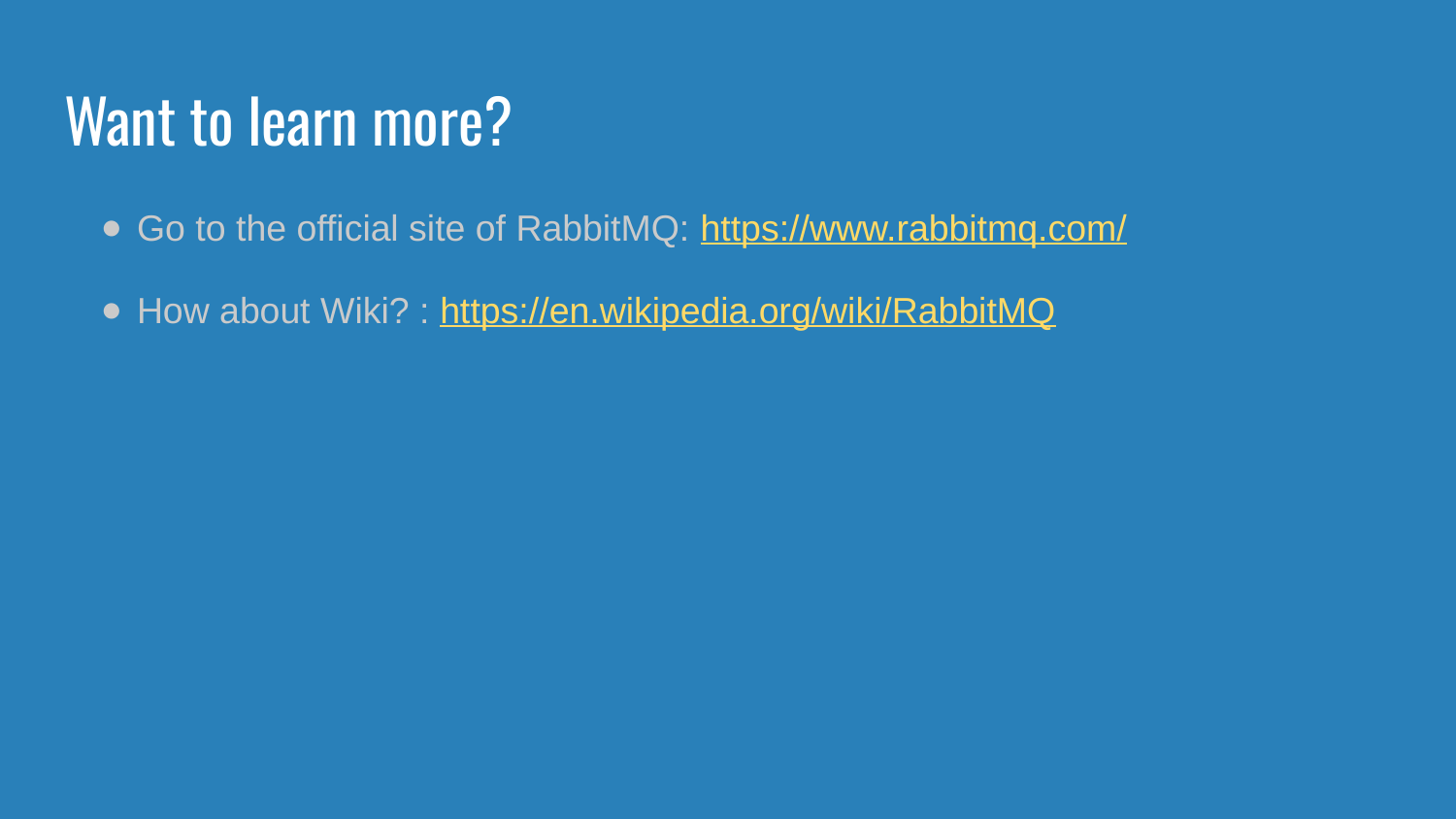

# Want to learn more?
Go to the official site of RabbitMQ: https://www.rabbitmq.com/
How about Wiki? : https://en.wikipedia.org/wiki/RabbitMQ